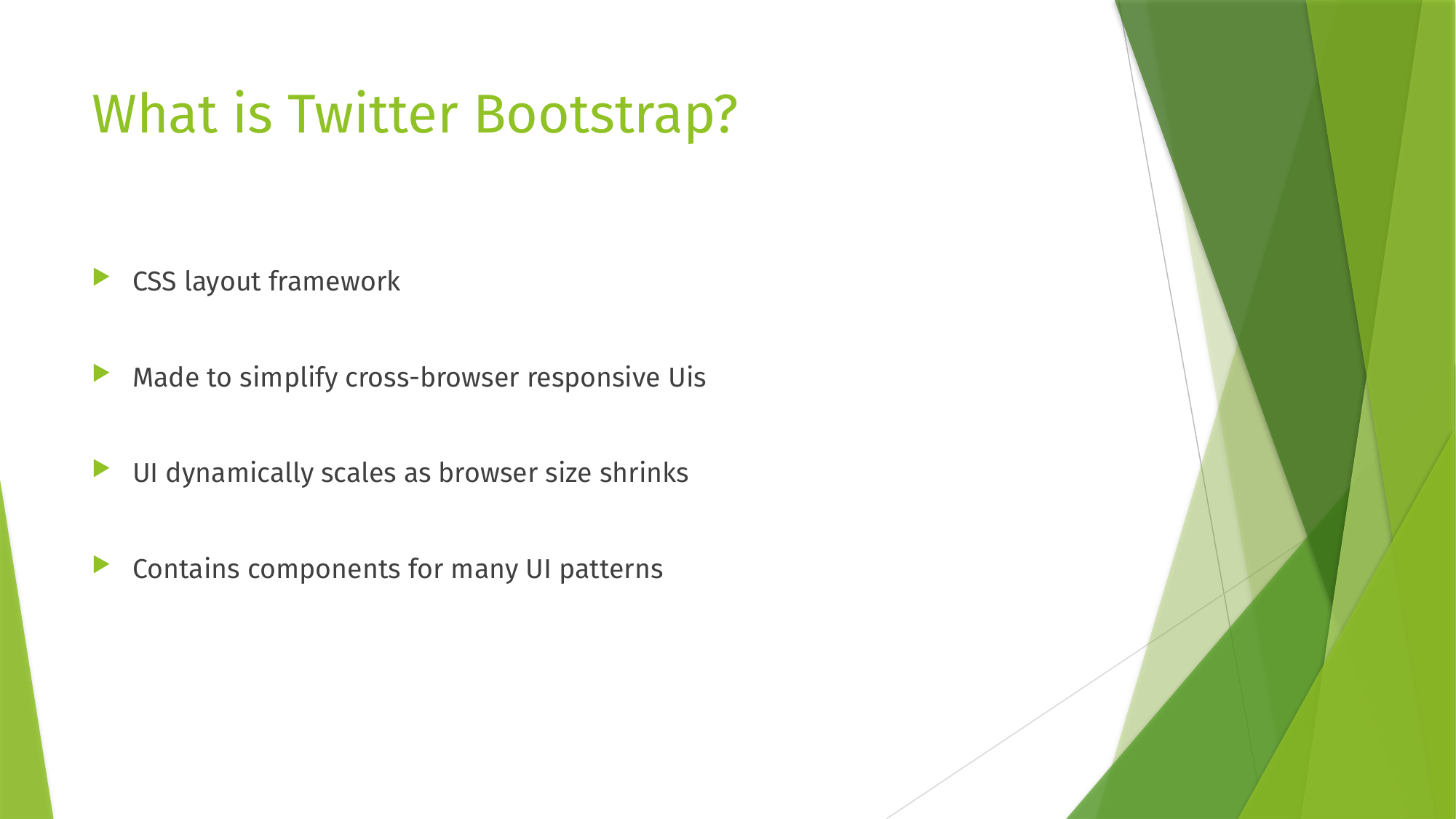

# What is Twitter Bootstrap?
CSS layout framework

Made to simplify cross-browser responsive Uis

UI dynamically scales as browser size shrinks

Contains components for many UI patterns